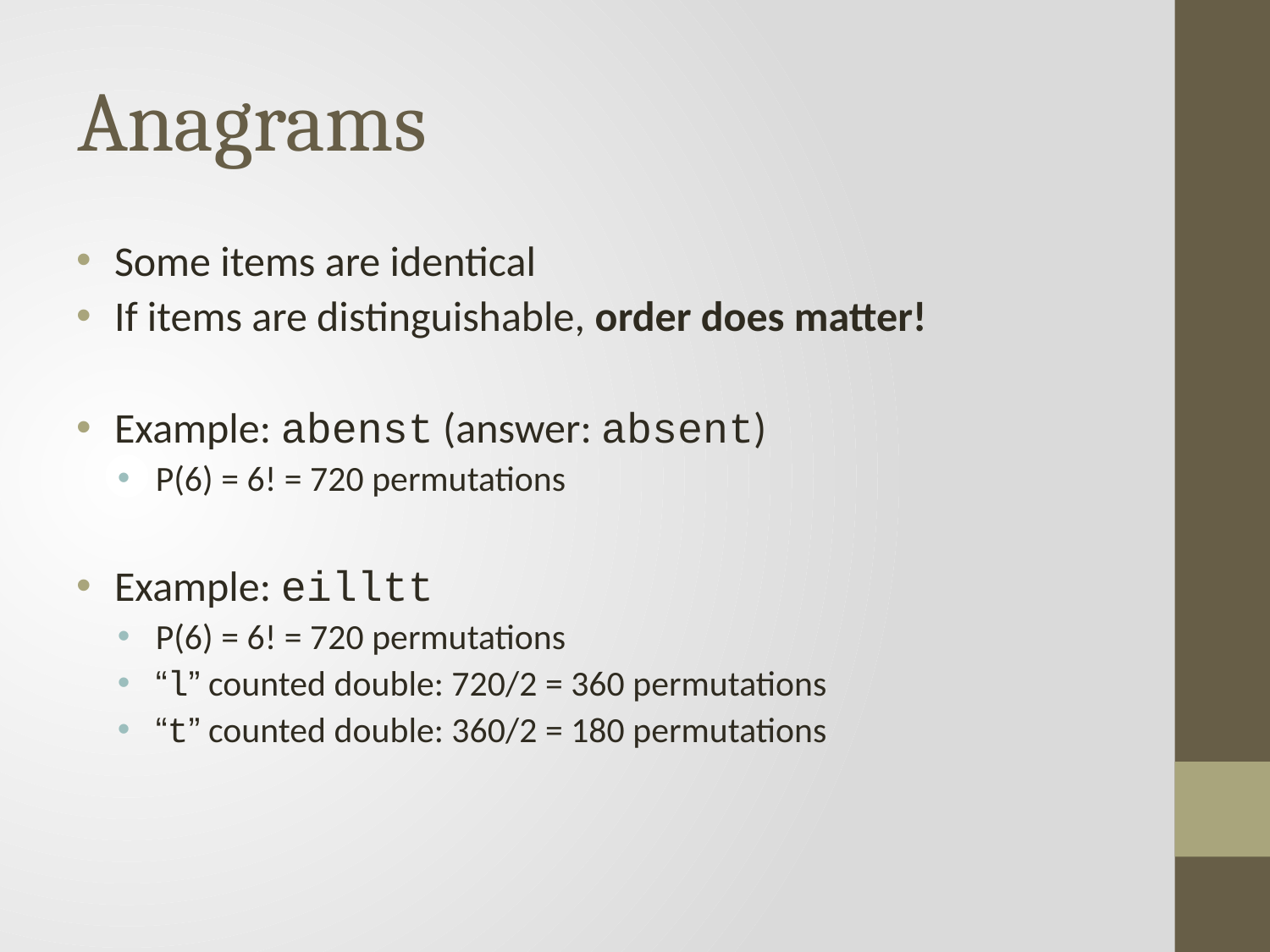

# Anagrams
Some items are identical
If items are distinguishable, order does matter!

Example: abenst (answer: absent)
P(6) = 6! = 720 permutations

Example: eilltt
P(6) = 6! = 720 permutations
“l” counted double: 720/2 = 360 permutations
“t” counted double: 360/2 = 180 permutations